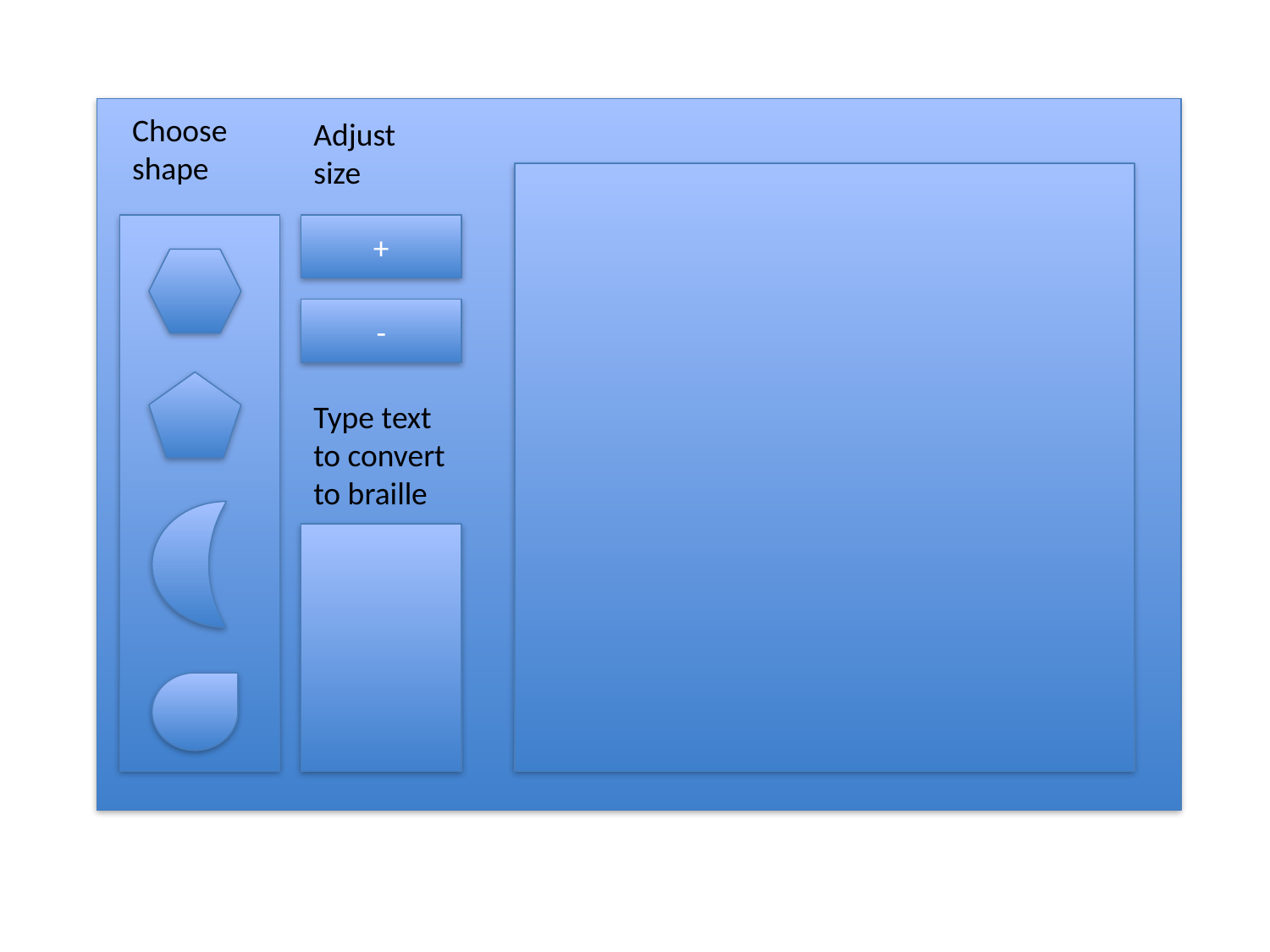

Choose shape
Adjust size

+

-

Type text to convert to braille